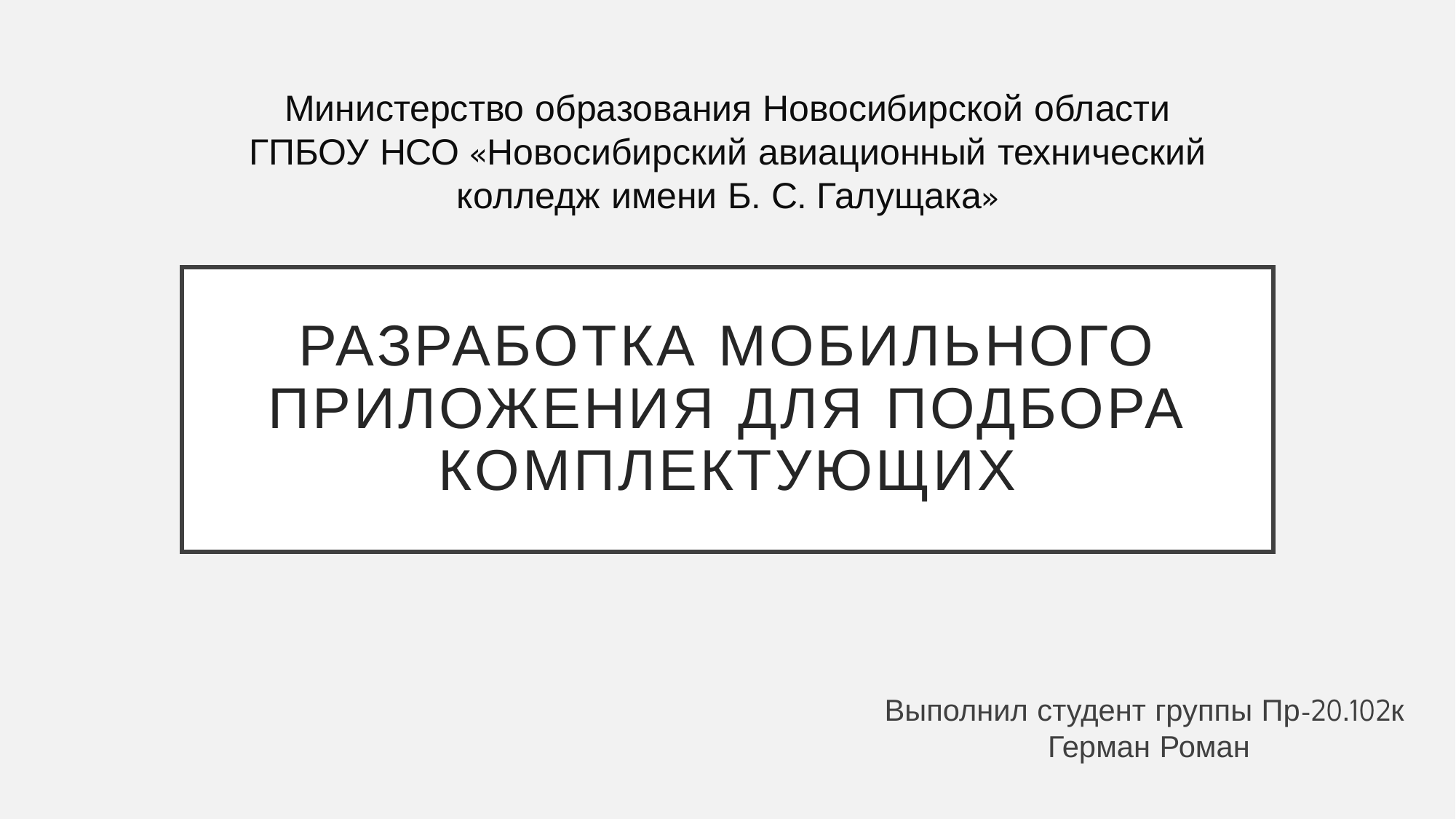

Министерство образования Новосибирской области
ГПБОУ НСО «Новосибирский авиационный технический колледж имени Б. С. Галущака»
# Разработка мобильного приложения для подбора комплектующих
Выполнил студент группы Пр-20.102к
Герман Роман